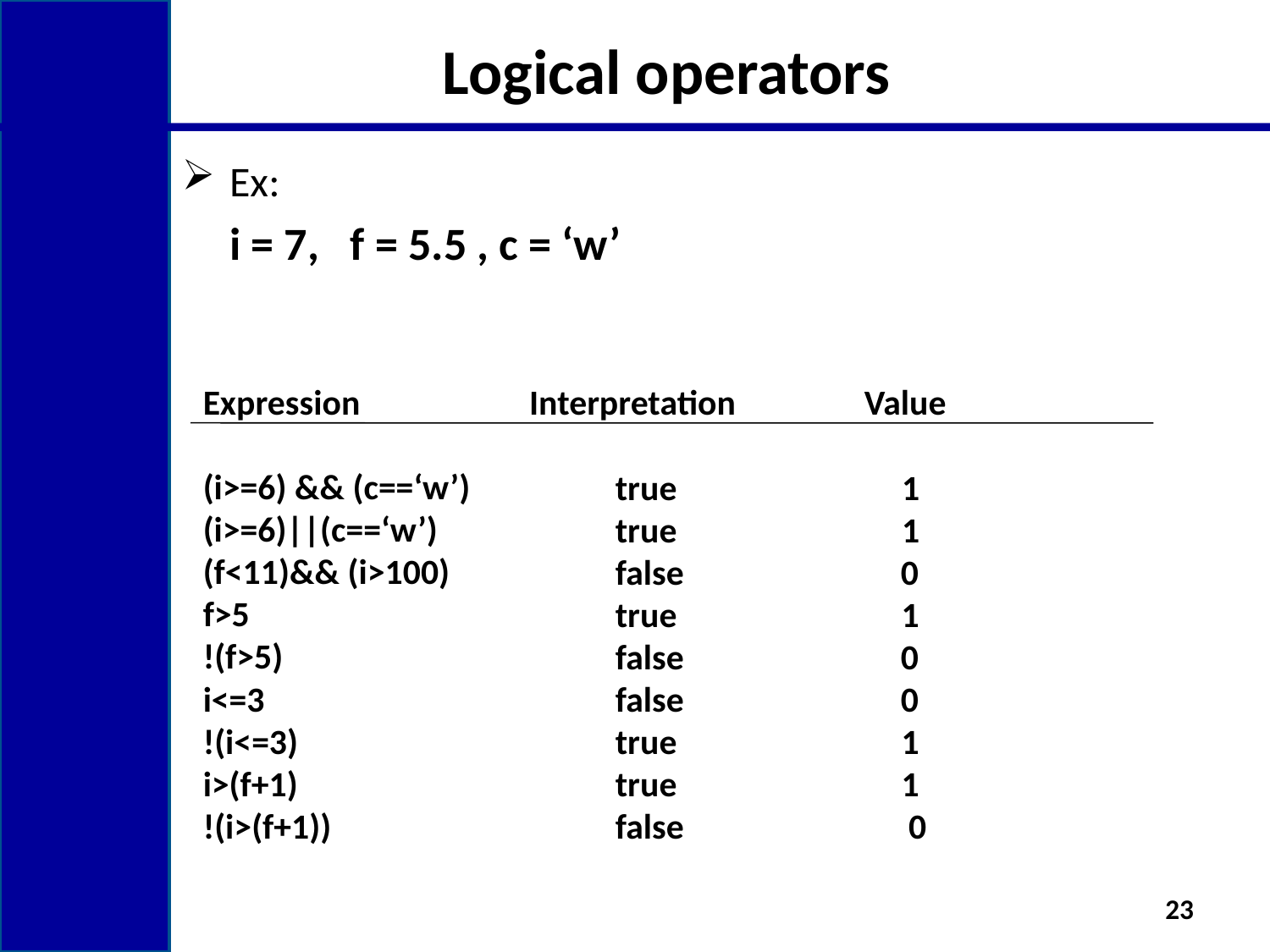

# Logical operators
Ex:
	i = 7,   f = 5.5 , c = ‘w’
Expression  	         Interpretation                Value

(i>=6) && (c==‘w’)
(i>=6)||(c==‘w’)
(f<11)&& (i>100)
f>5
!(f>5)
i<=3
!(i<=3)
i>(f+1)
!(i>(f+1))

	true                            1
	true                            1
	false                           0
	true		    1
	false                           0
	false                           0
	true		    1
	true                 	    1
	false                            0
23